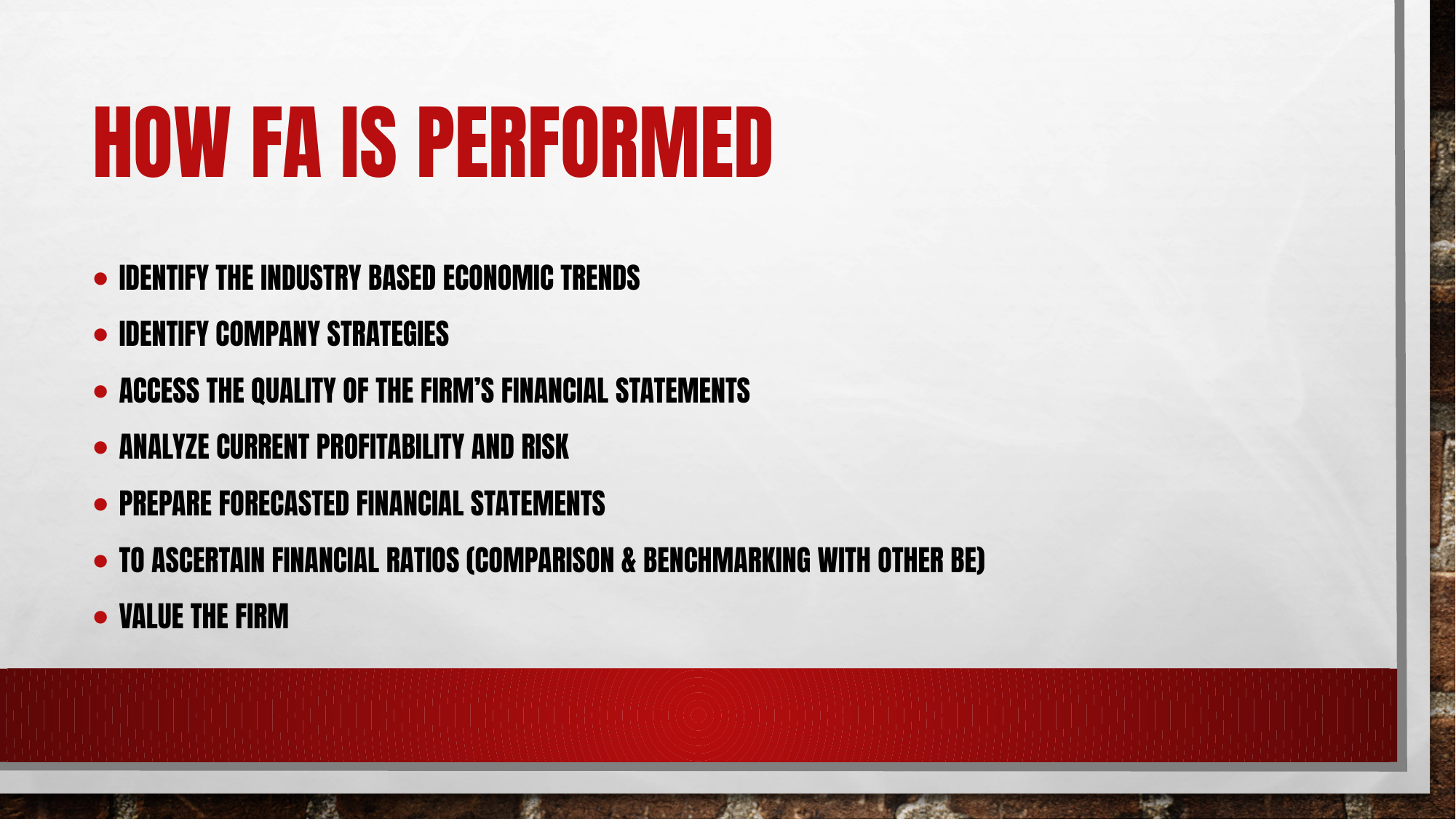

# How fa is performed
identify the industry based economic trends
Identify company strategies
Access the quality of the firm’s financial statements
Analyze current profitability and risk
Prepare forecasted financial statements
TO ASCERTAIN FINANCIAL RATIOS (comparison & benchmarking with other be)
Value the firm